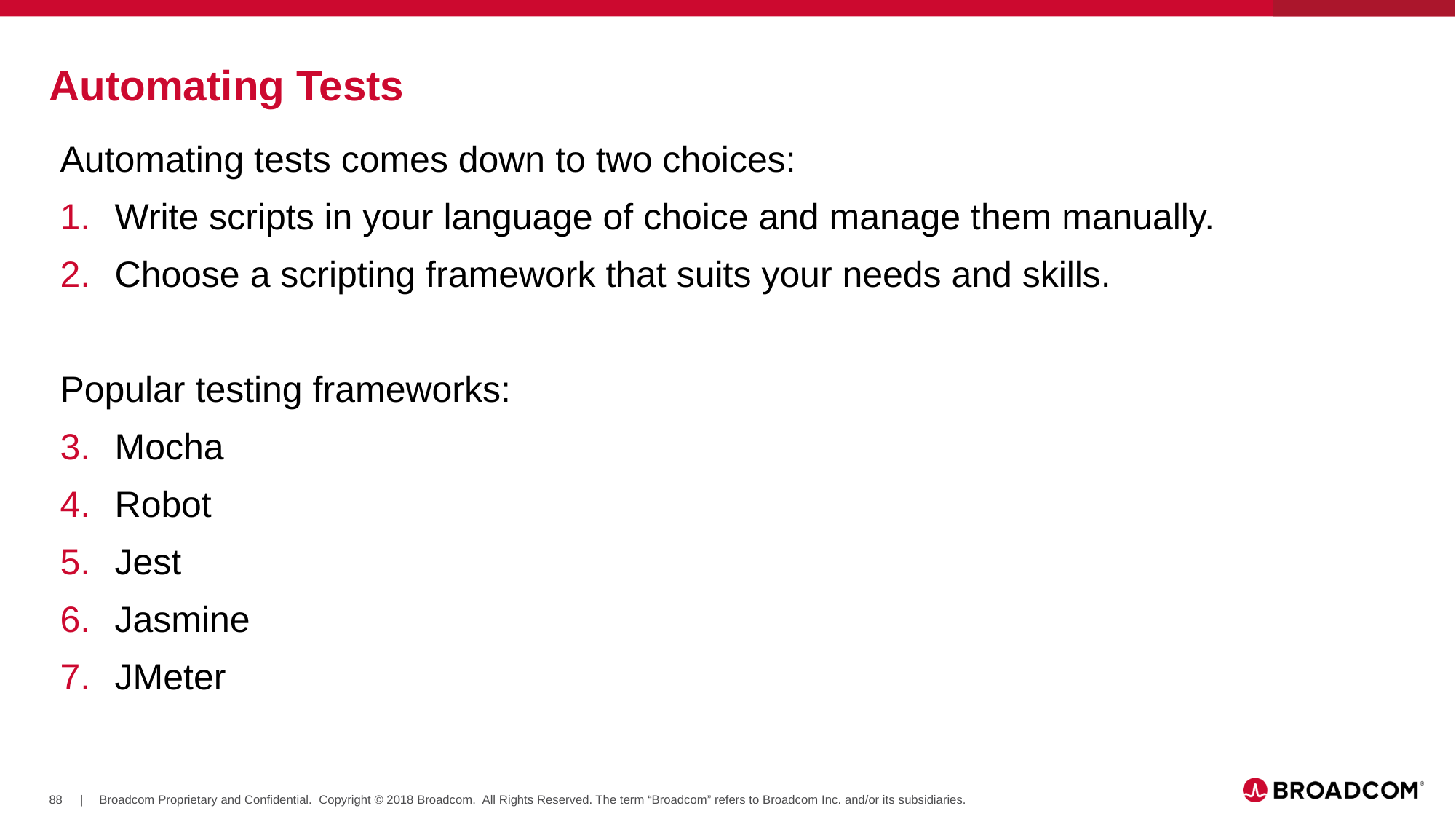

# Automating Tests
Automating tests comes down to two choices:
Write scripts in your language of choice and manage them manually.
Choose a scripting framework that suits your needs and skills.

Popular testing frameworks:
Mocha
Robot
Jest
Jasmine
JMeter